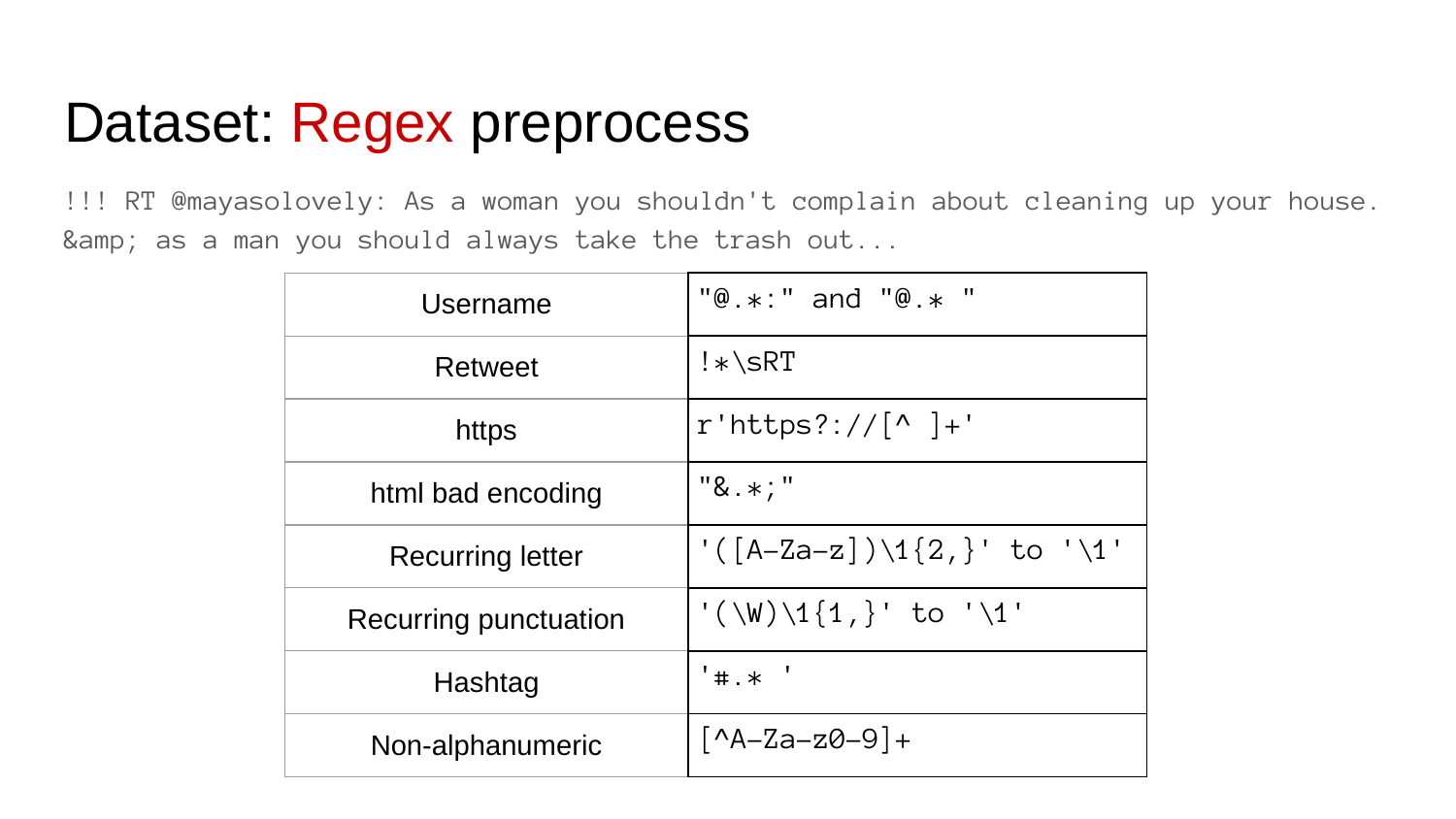

# Dataset: Regex preprocess
!!! RT @mayasolovely: As a woman you shouldn't complain about cleaning up your house. &amp; as a man you should always take the trash out...
| Username | "@.\*:" and "@.\* " |
| --- | --- |
| Retweet | !\*\sRT |
| https | r'https?://[^ ]+' |
| html bad encoding | "&.\*;" |
| Recurring letter | '([A-Za-z])\1{2,}' to '\1' |
| Recurring punctuation | '(\W)\1{1,}' to '\1' |
| Hashtag | '#.\* ' |
| Non-alphanumeric | [^A-Za-z0-9]+ |